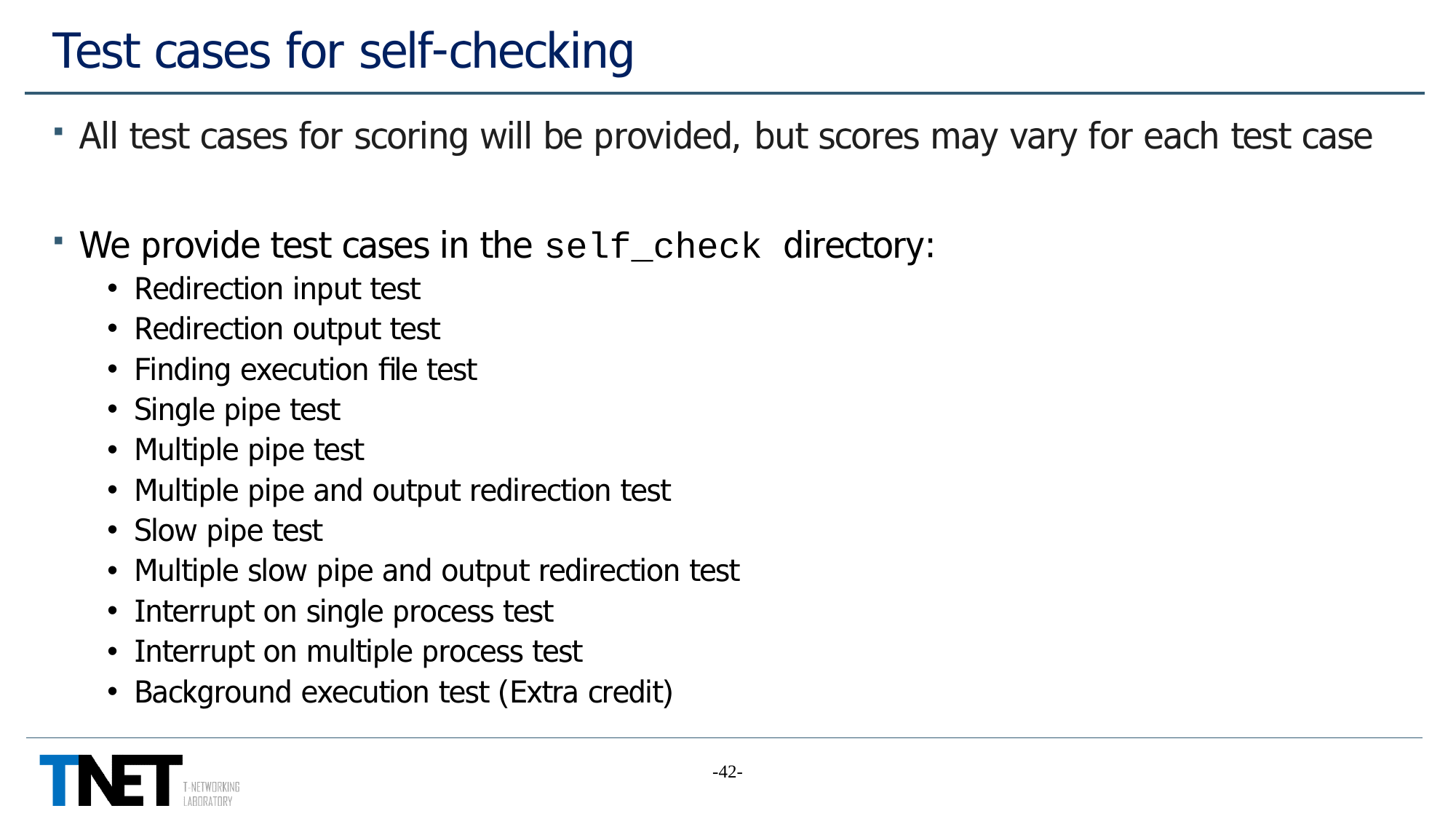

# Test cases for self-checking
All test cases for scoring will be provided, but scores may vary for each test case

We provide test cases in the self_check directory:
Redirection input test
Redirection output test
Finding execution file test
Single pipe test
Multiple pipe test
Multiple pipe and output redirection test
Slow pipe test
Multiple slow pipe and output redirection test
Interrupt on single process test
Interrupt on multiple process test
Background execution test (Extra credit)

-42-